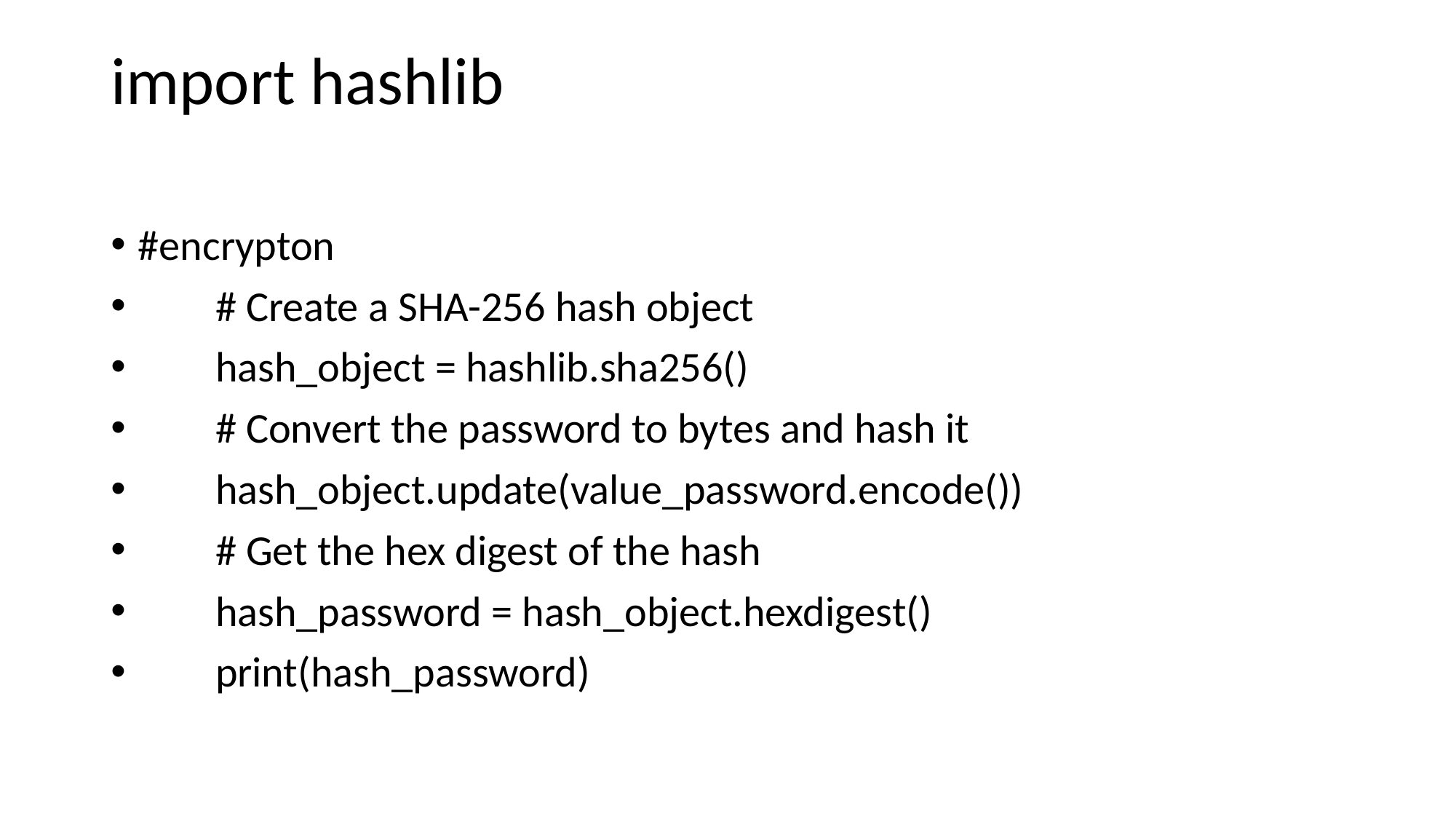

# import hashlib
#encrypton
        # Create a SHA-256 hash object
        hash_object = hashlib.sha256()
        # Convert the password to bytes and hash it
        hash_object.update(value_password.encode())
        # Get the hex digest of the hash
        hash_password = hash_object.hexdigest()
        print(hash_password)